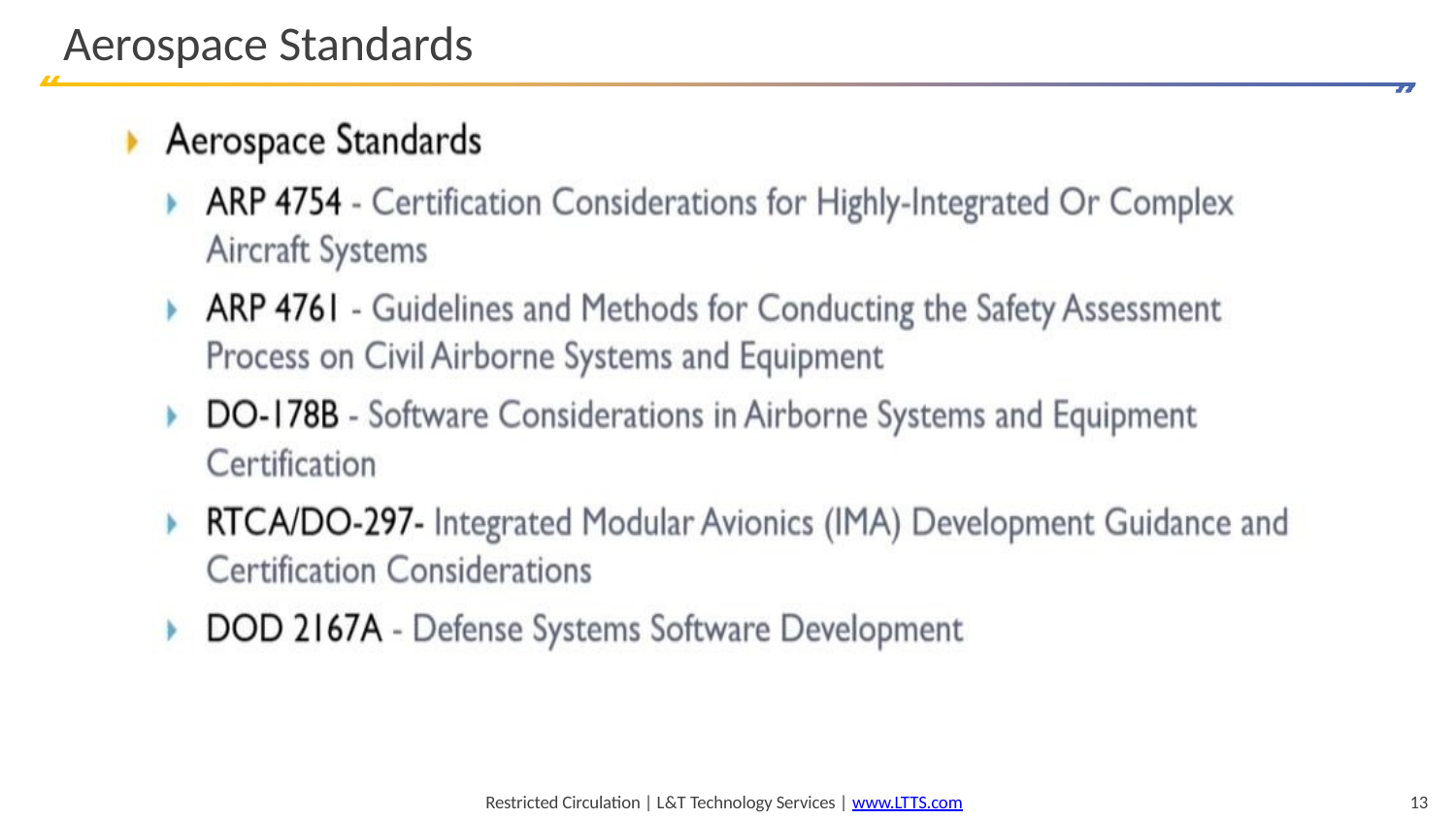

# Aerospace Standards

Restricted Circulation | L&T Technology Services | www.LTTS.com
13